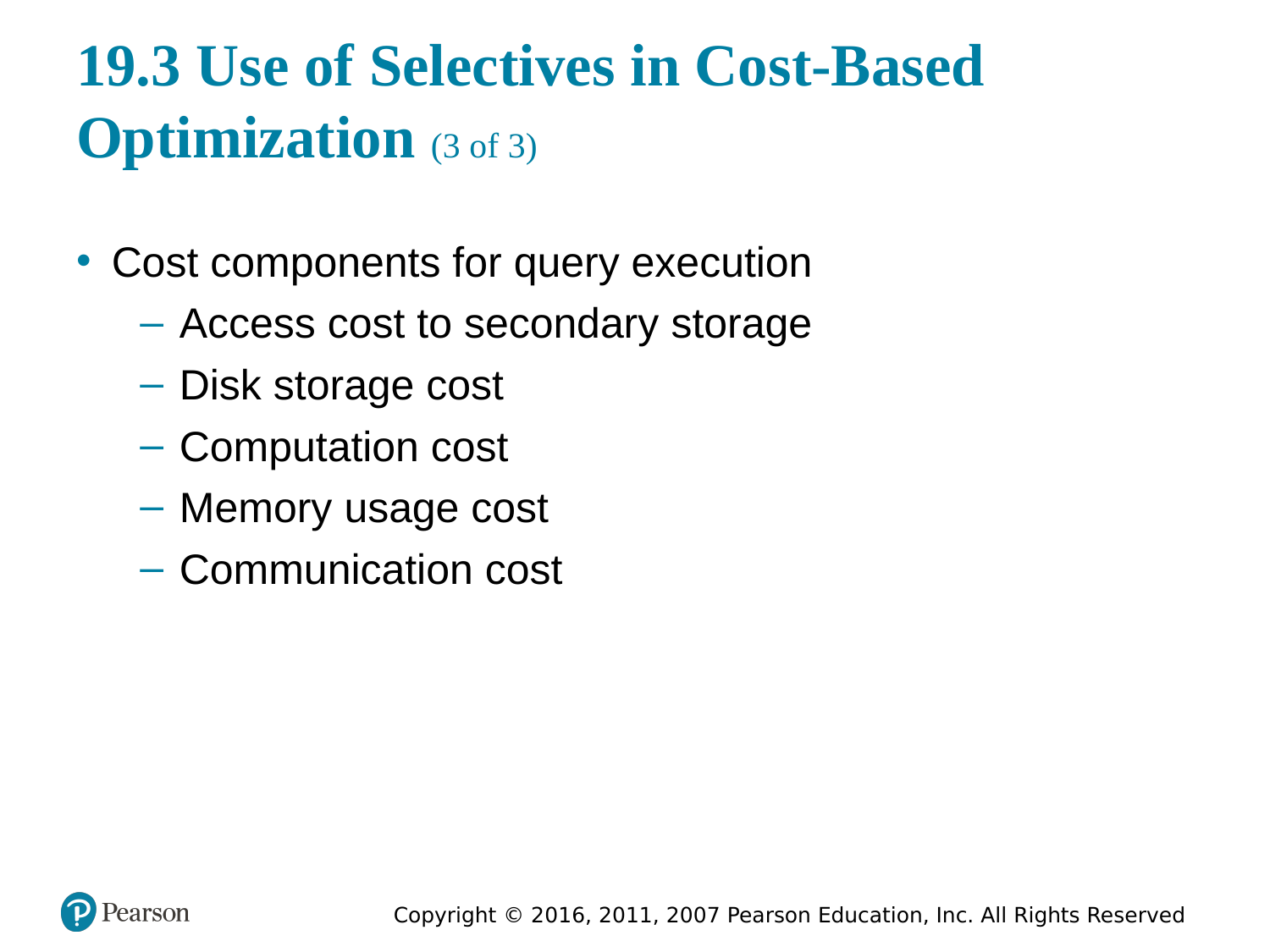

# 19.3 Use of Selectives in Cost-Based Optimization (3 of 3)
Cost components for query execution
Access cost to secondary storage
Disk storage cost
Computation cost
Memory usage cost
Communication cost